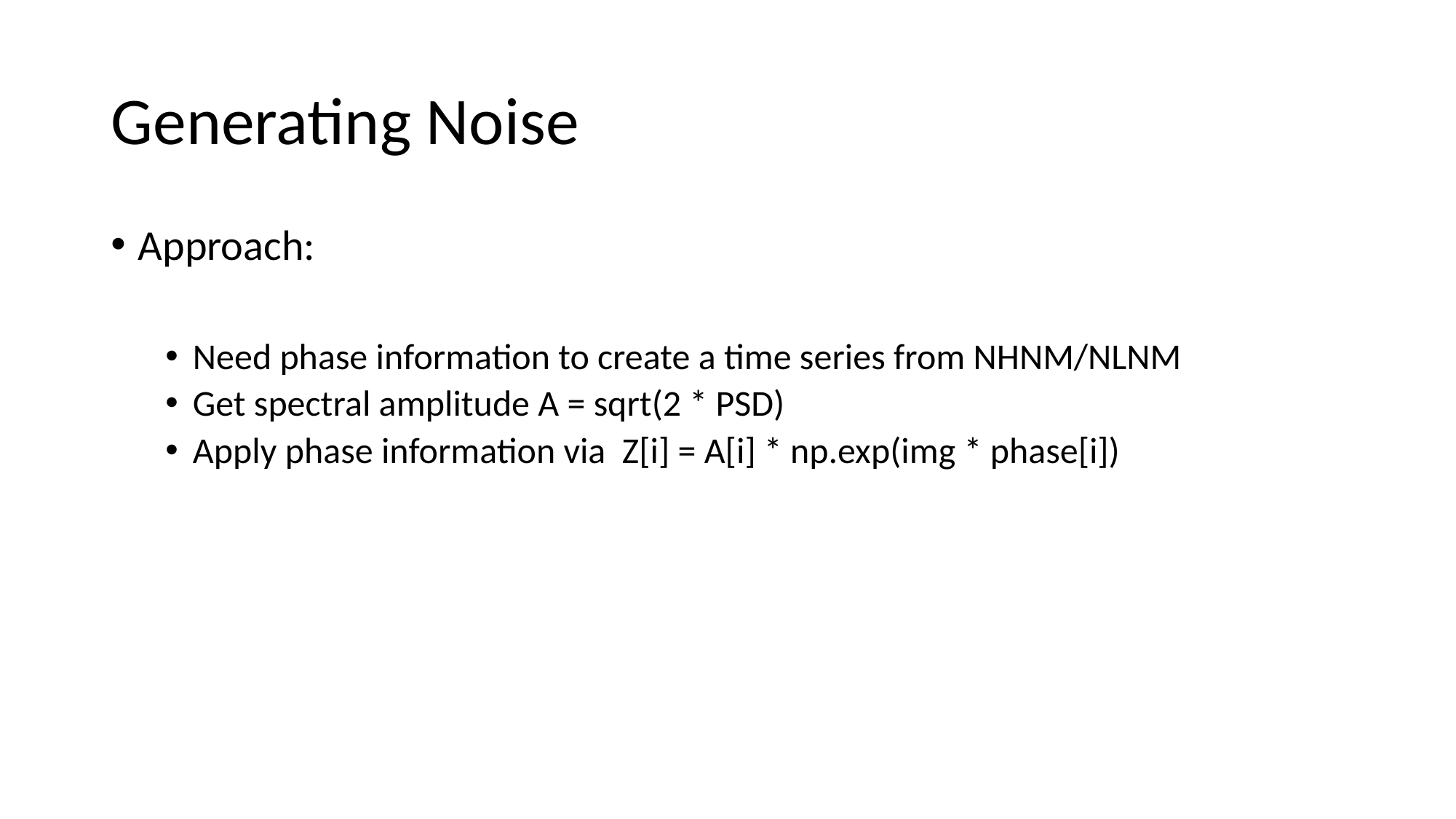

# Generating Noise
Approach:

Need phase information to create a time series from NHNM/NLNM
Get spectral amplitude A = sqrt(2 * PSD)
Apply phase information via  Z[i] = A[i] * np.exp(img * phase[i])